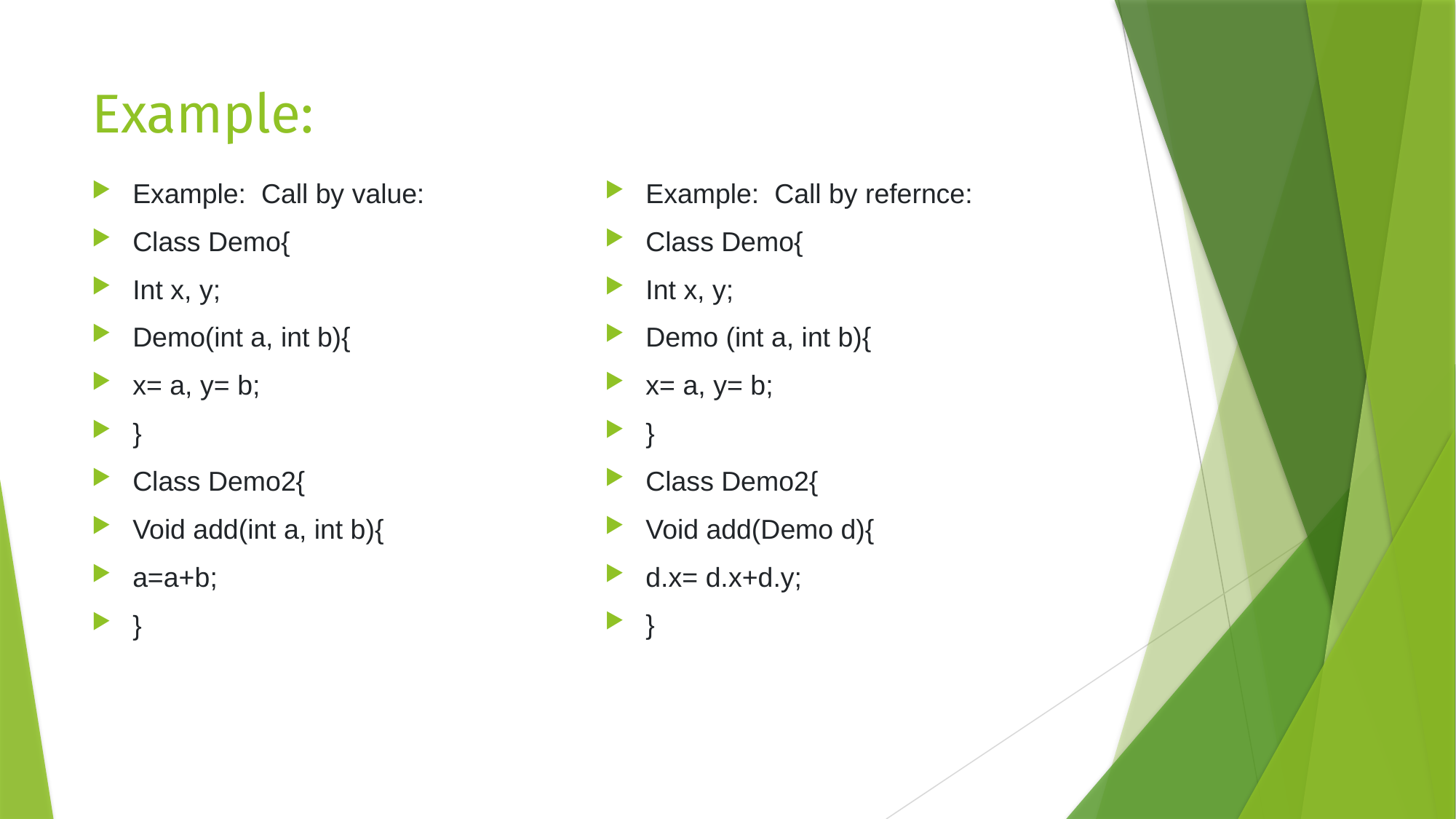

# Example:
Example:  Call by value:
Class Demo{
Int x, y;
Demo(int a, int b){
x= a, y= b;
}
Class Demo2{
Void add(int a, int b){
a=a+b;
}

Example:  Call by refernce:
Class Demo{
Int x, y;
Demo (int a, int b){
x= a, y= b;
}
Class Demo2{
Void add(Demo d){
d.x= d.x+d.y;
}